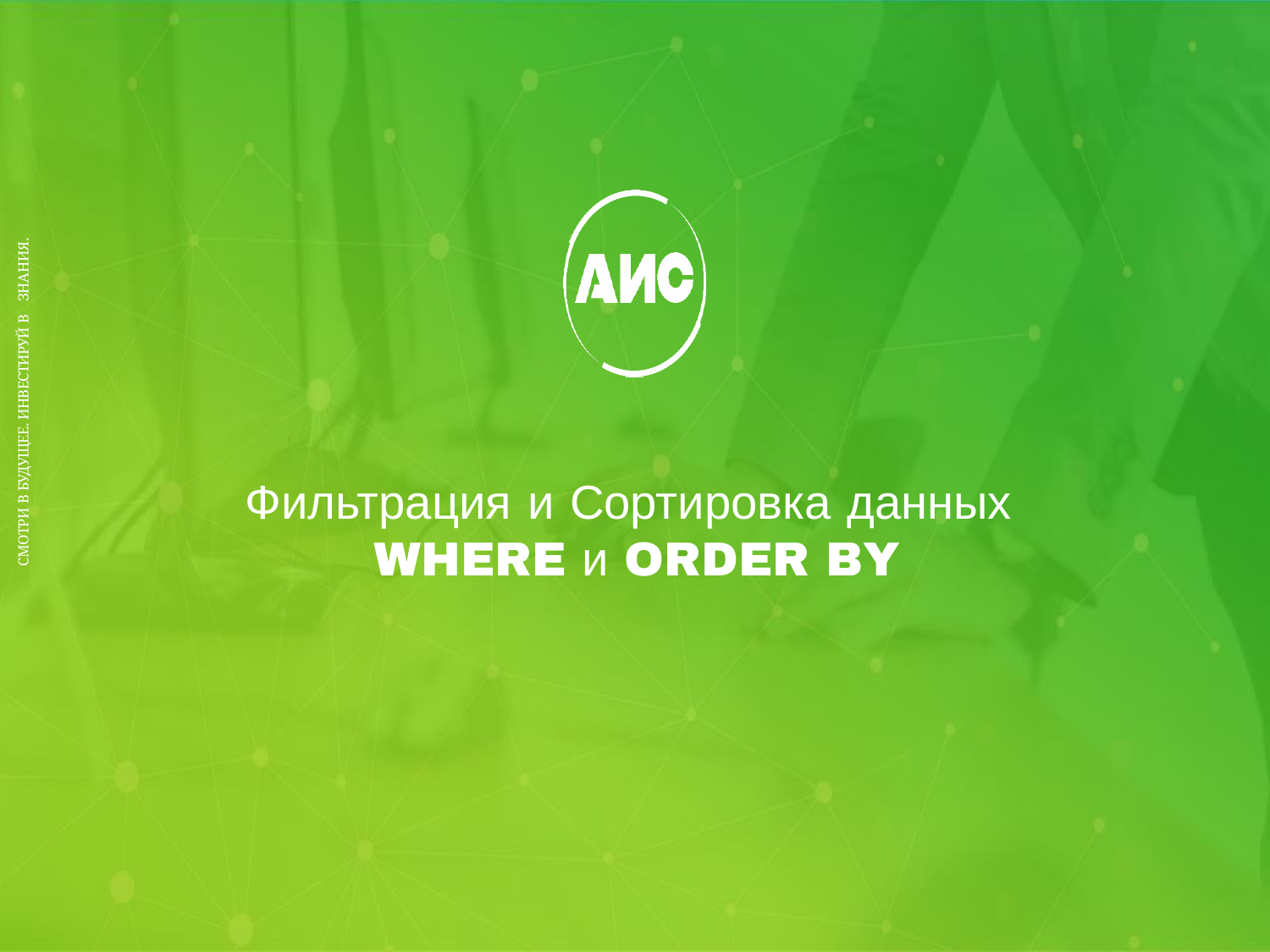

СМОТРИ В БУДУЩЕЕ. ИНВЕСТИРУЙ В ЗНАНИЯ.
# Фильтрация и Сортировка данных WHERE и ORDER BY